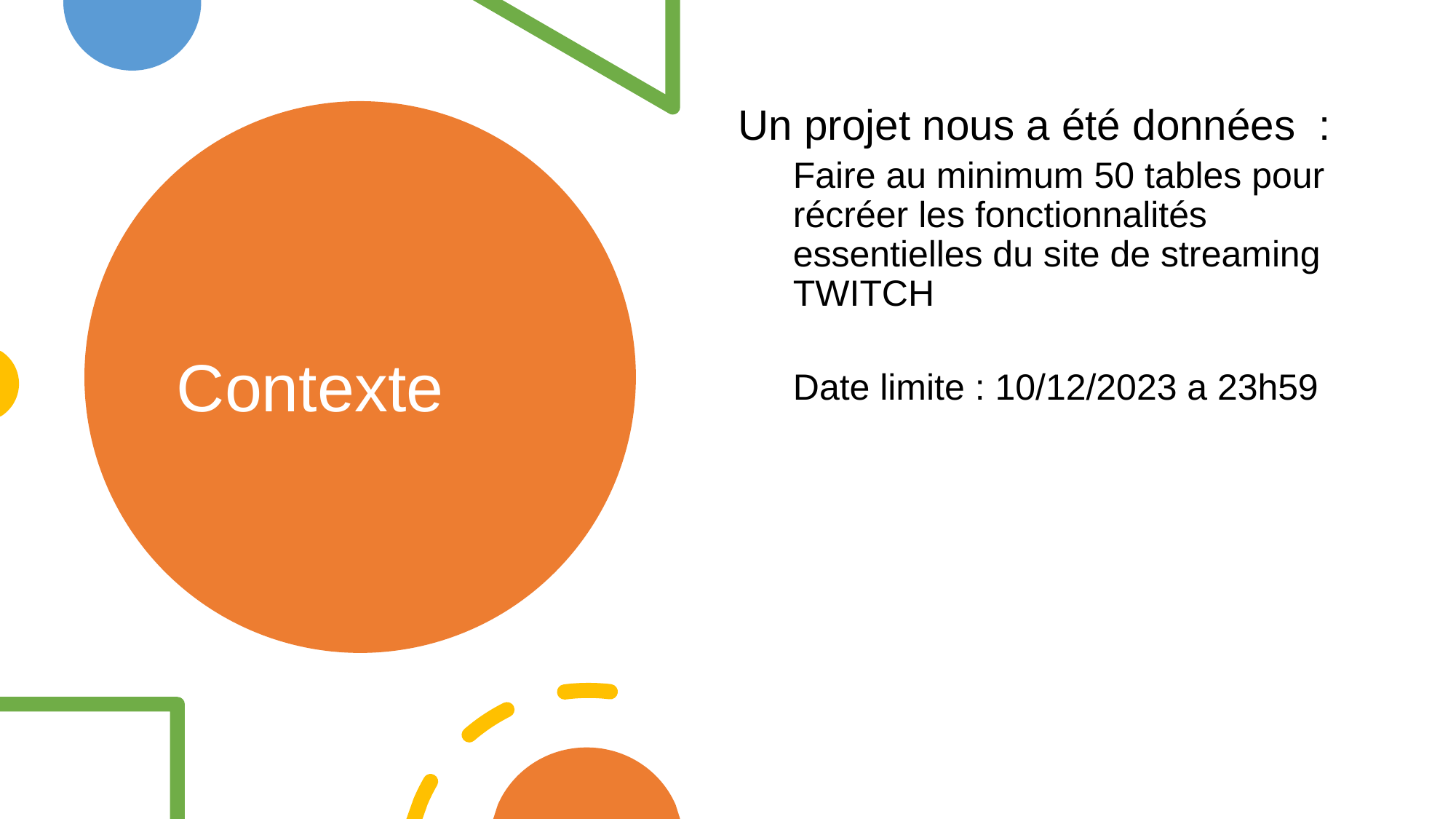

Un projet nous a été données  :
Faire au minimum 50 tables pour récréer les fonctionnalités essentielles du site de streaming TWITCH

Date limite : 10/12/2023 a 23h59

# Contexte